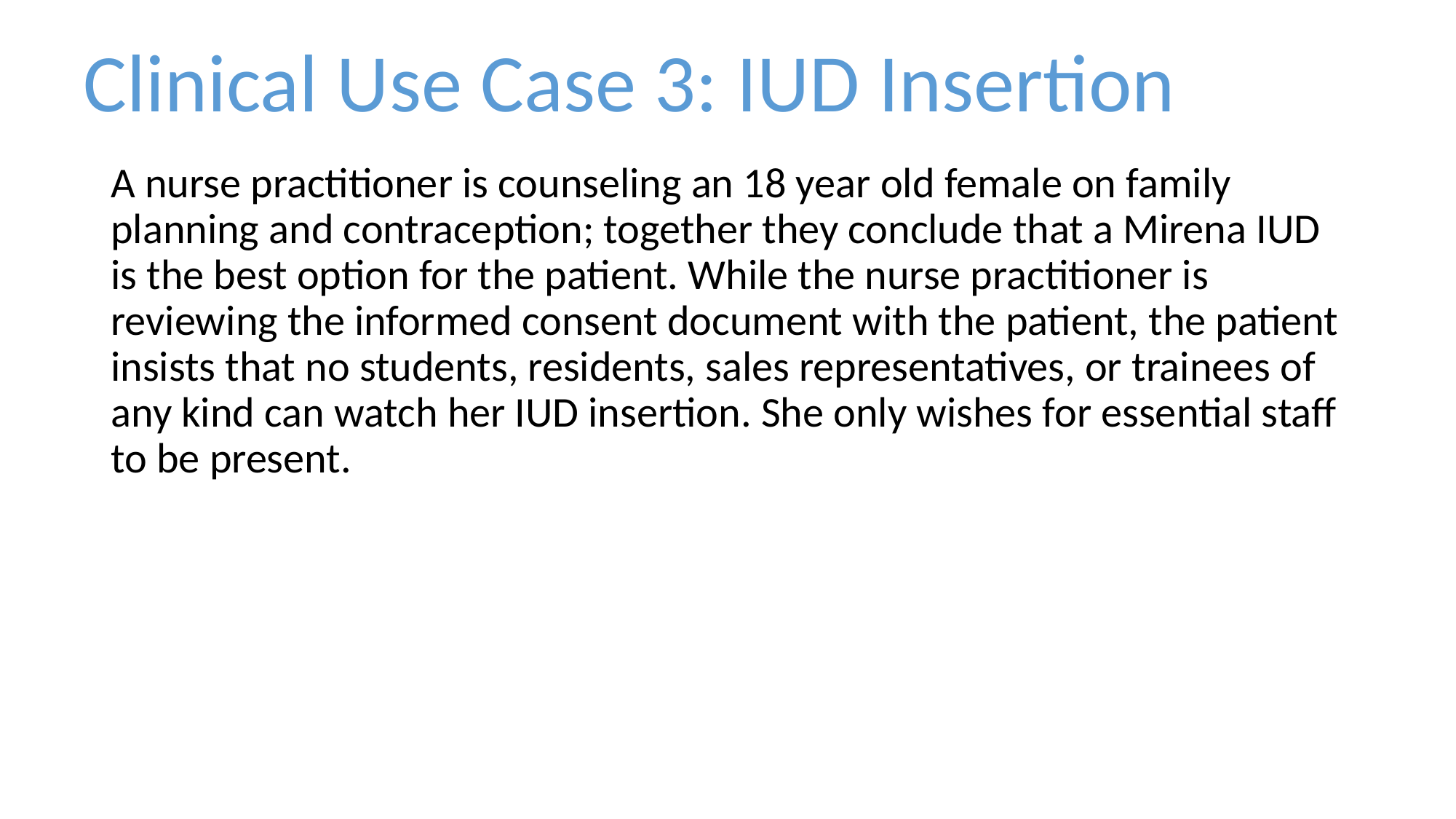

Clinical Use Case 3: IUD Insertion
A nurse practitioner is counseling an 18 year old female on family planning and contraception; together they conclude that a Mirena IUD is the best option for the patient. While the nurse practitioner is reviewing the informed consent document with the patient, the patient insists that no students, residents, sales representatives, or trainees of any kind can watch her IUD insertion. She only wishes for essential staff to be present.